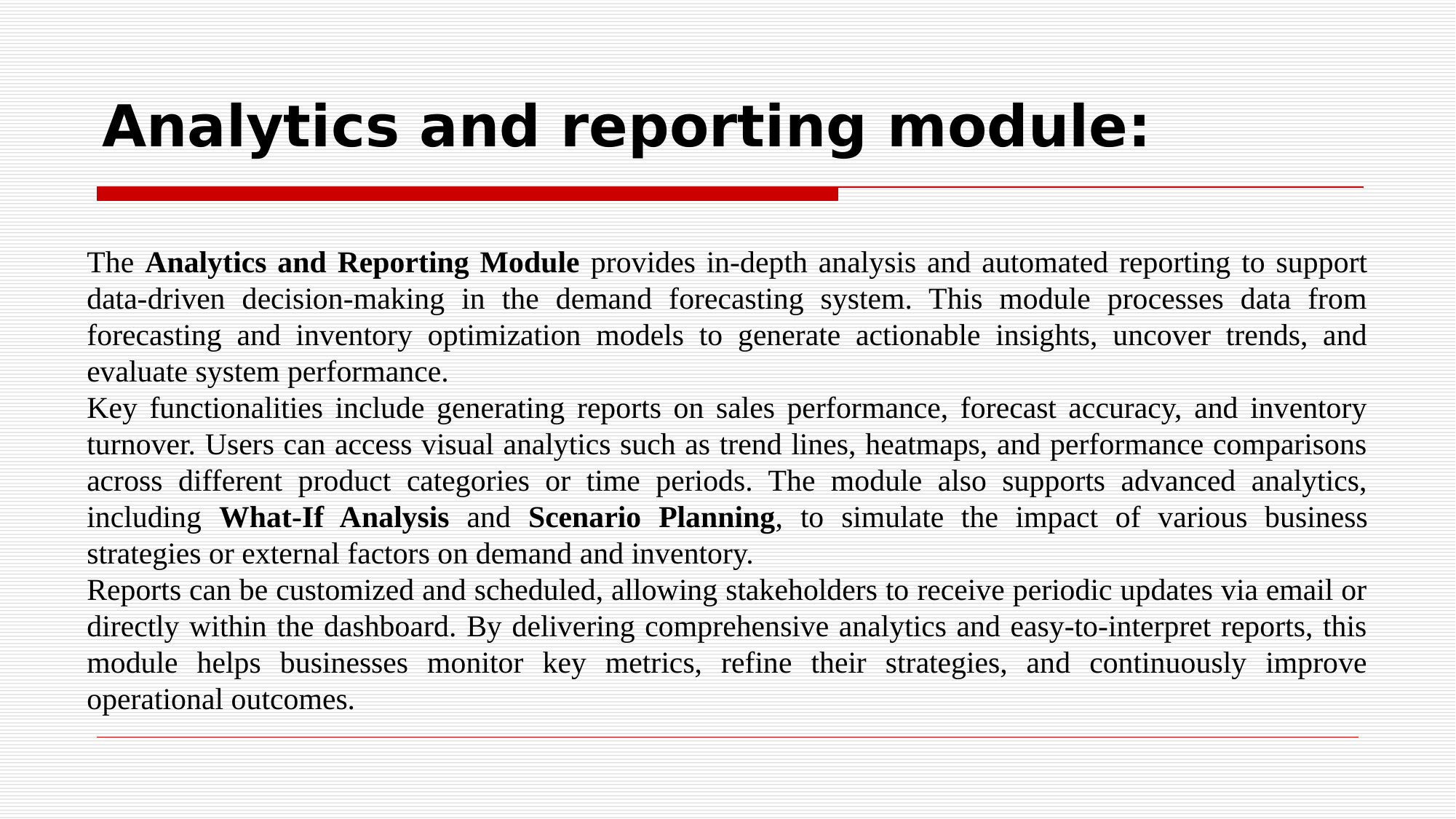

Analytics and reporting module:
The Analytics and Reporting Module provides in-depth analysis and automated reporting to support data-driven decision-making in the demand forecasting system. This module processes data from forecasting and inventory optimization models to generate actionable insights, uncover trends, and evaluate system performance.
Key functionalities include generating reports on sales performance, forecast accuracy, and inventory turnover. Users can access visual analytics such as trend lines, heatmaps, and performance comparisons across different product categories or time periods. The module also supports advanced analytics, including What-If Analysis and Scenario Planning, to simulate the impact of various business strategies or external factors on demand and inventory.
Reports can be customized and scheduled, allowing stakeholders to receive periodic updates via email or directly within the dashboard. By delivering comprehensive analytics and easy-to-interpret reports, this module helps businesses monitor key metrics, refine their strategies, and continuously improve operational outcomes.